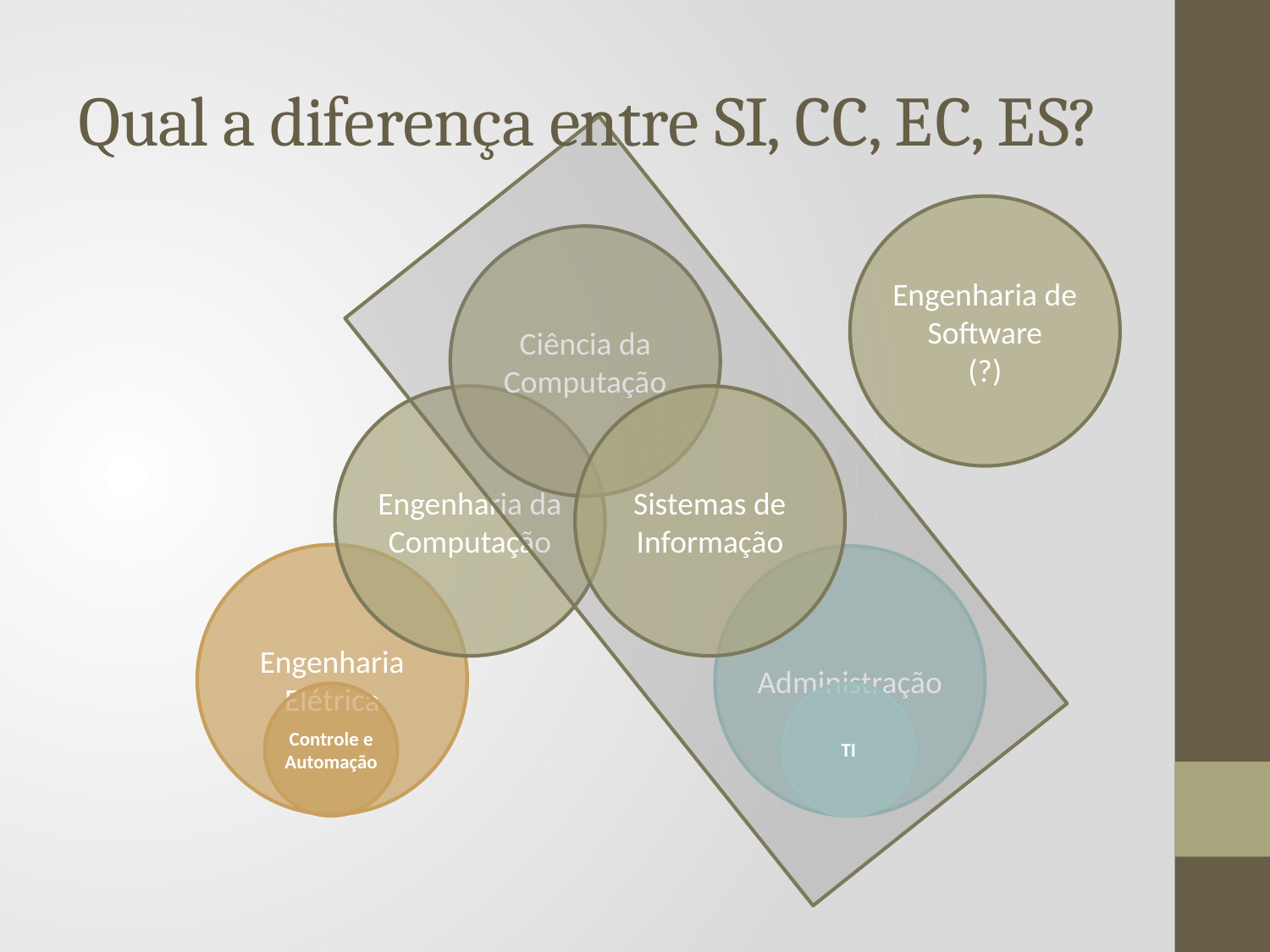

# Qual a diferença entre SI, CC, EC, ES?
Engenharia de Software
(?)
Ciência da Computação

Engenharia da Computação
Sistemas de Informação
Engenharia Elétrica
Administração
Controle e Automação
TI